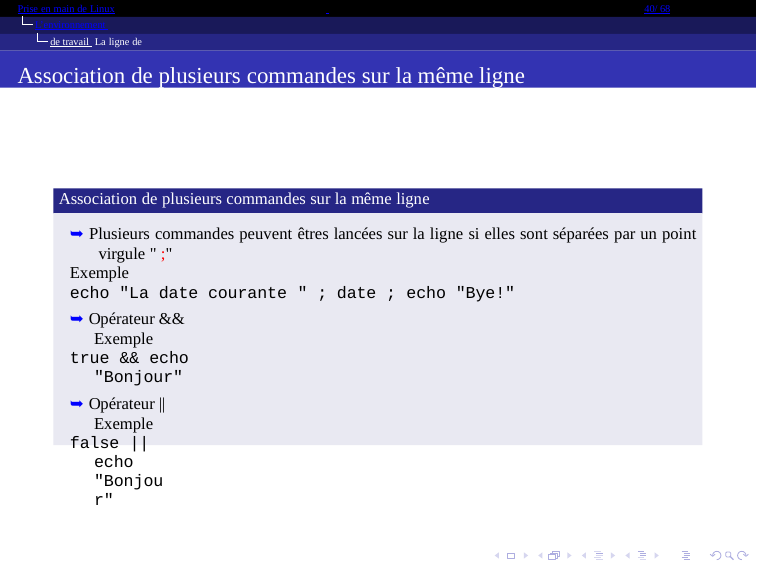

Prise en main de Linux

40/ 68
L’environnement de travail  La ligne de commande

Association de plusieurs commandes sur la même ligne
Association de plusieurs commandes sur la même ligne
➥ Plusieurs commandes peuvent êtres lancées sur la ligne si elles sont séparées par un point  virgule " ;"
Exemple
echo "La date courante " ; date ; echo "Bye!"
➥ Opérateur &&  Exemple
true && echo "Bonjour"
➥ Opérateur ||  Exemple
false || echo "Bonjour"